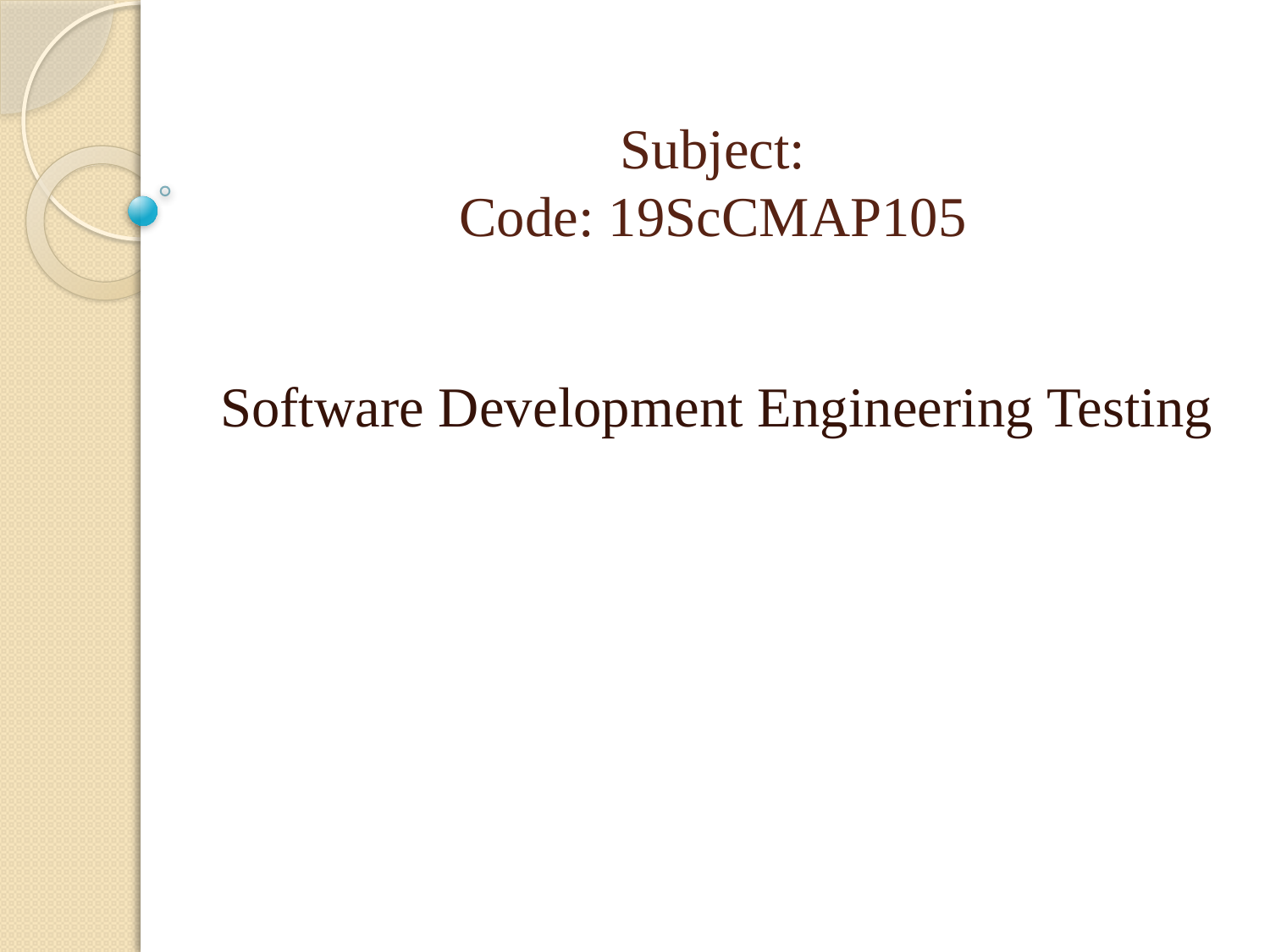

# Subject: Code: 19ScCMAP105
Software Development Engineering Testing